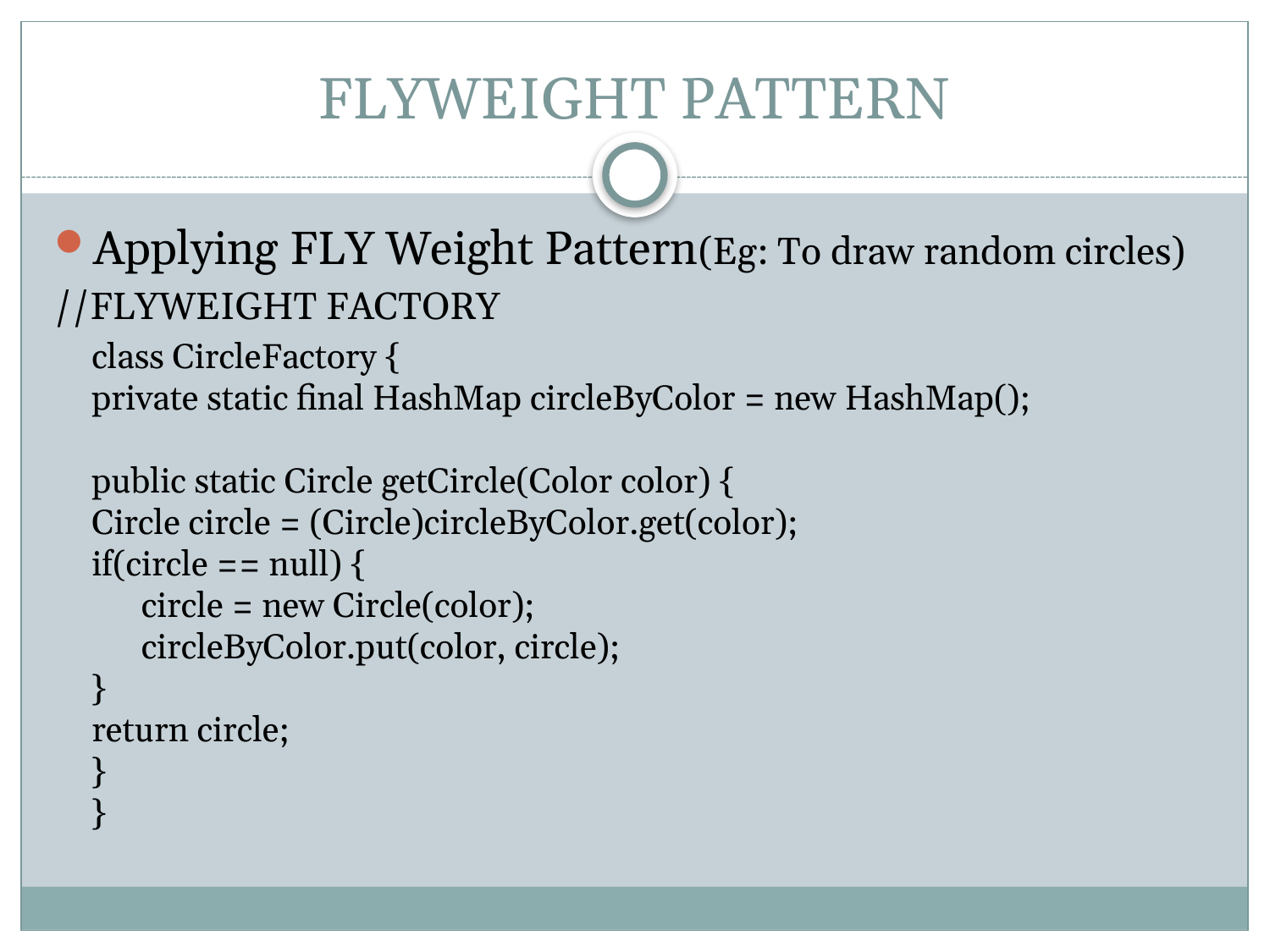

# FLYWEIGHT PATTERN
Applying FLY Weight Pattern(Eg: To draw random circles)
//FLYWEIGHT FACTORY
	class CircleFactory {
	private static final HashMap circleByColor = new HashMap();
	public static Circle getCircle(Color color) {
		Circle circle = (Circle)circleByColor.get(color);
		if(circle == null) {
		      circle = new Circle(color);
		      circleByColor.put(color, circle);
		}
		return circle;
	}
}